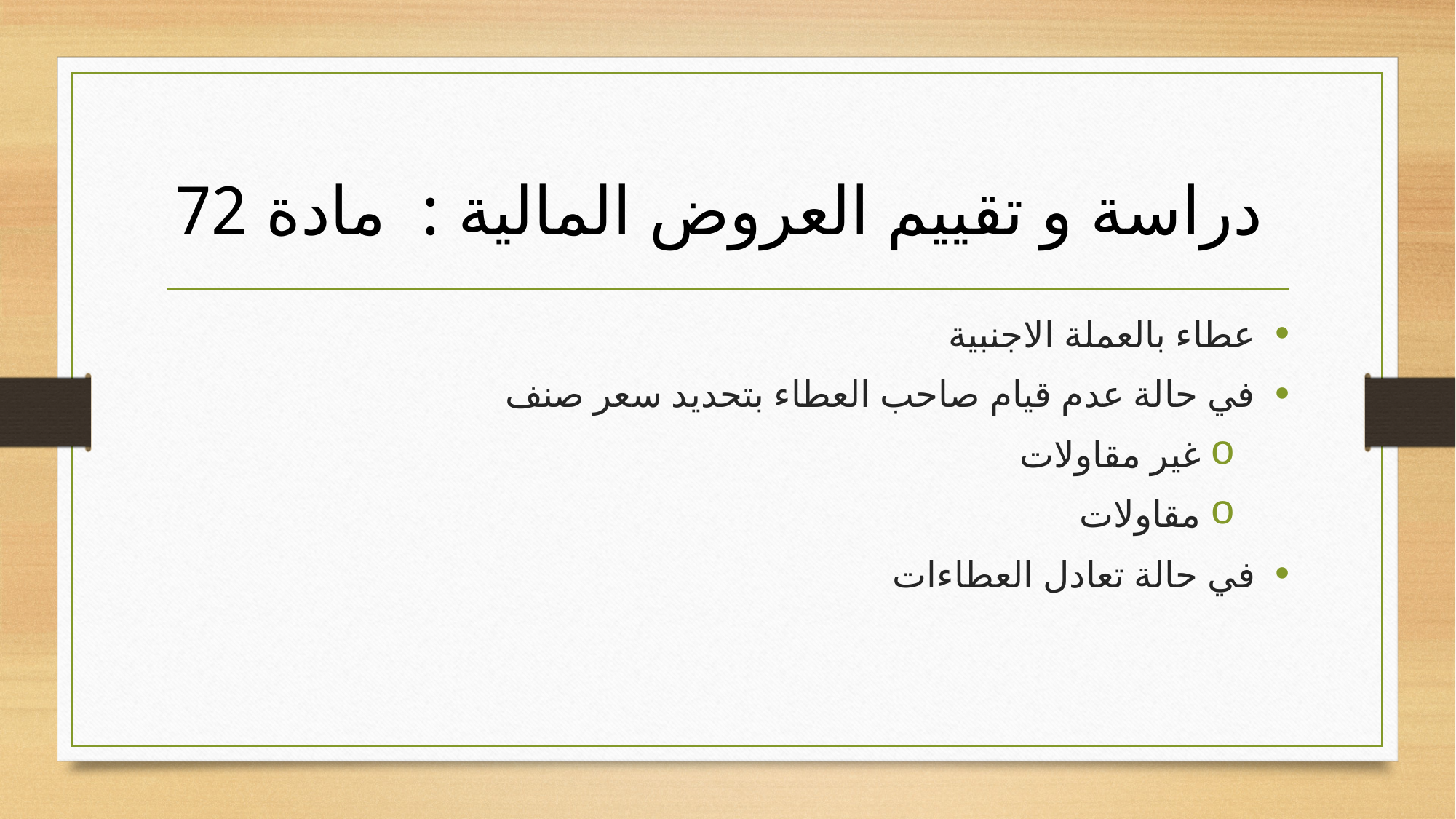

دراسة و تقييم العروض المالية :  مادة 72
عطاء بالعملة الاجنبية
في حالة عدم قيام صاحب العطاء بتحديد سعر صنف
غير مقاولات
مقاولات
في حالة تعادل العطاءات